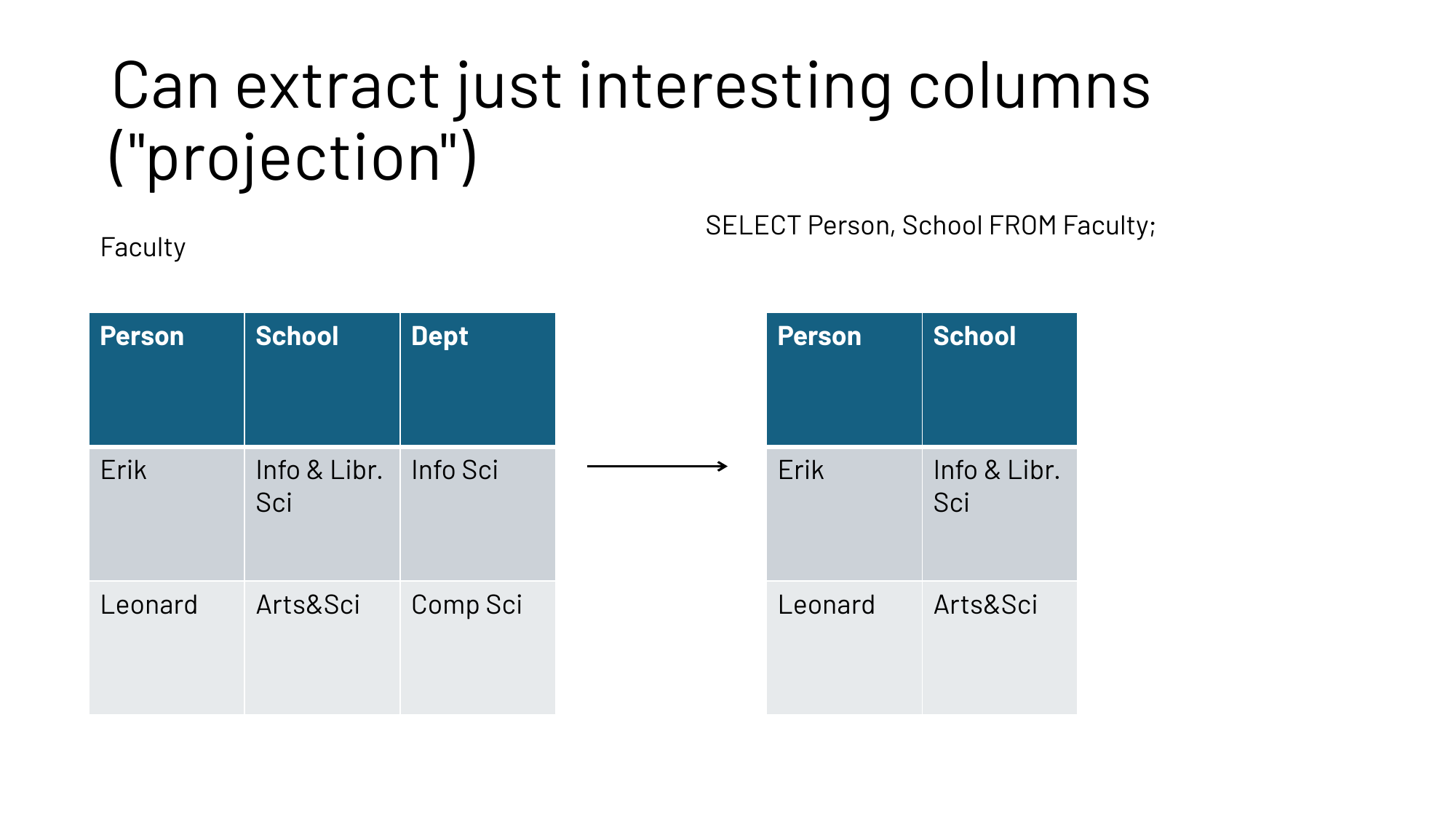

# Can extract just interesting columns ("projection")
SELECT Person, School FROM Faculty;
Faculty
| Person | School |
| --- | --- |
| Erik | Info & Libr. Sci |
| Leonard | Arts&Sci |
| Person | School | Dept |
| --- | --- | --- |
| Erik | Info & Libr. Sci | Info Sci |
| Leonard | Arts&Sci | Comp Sci |